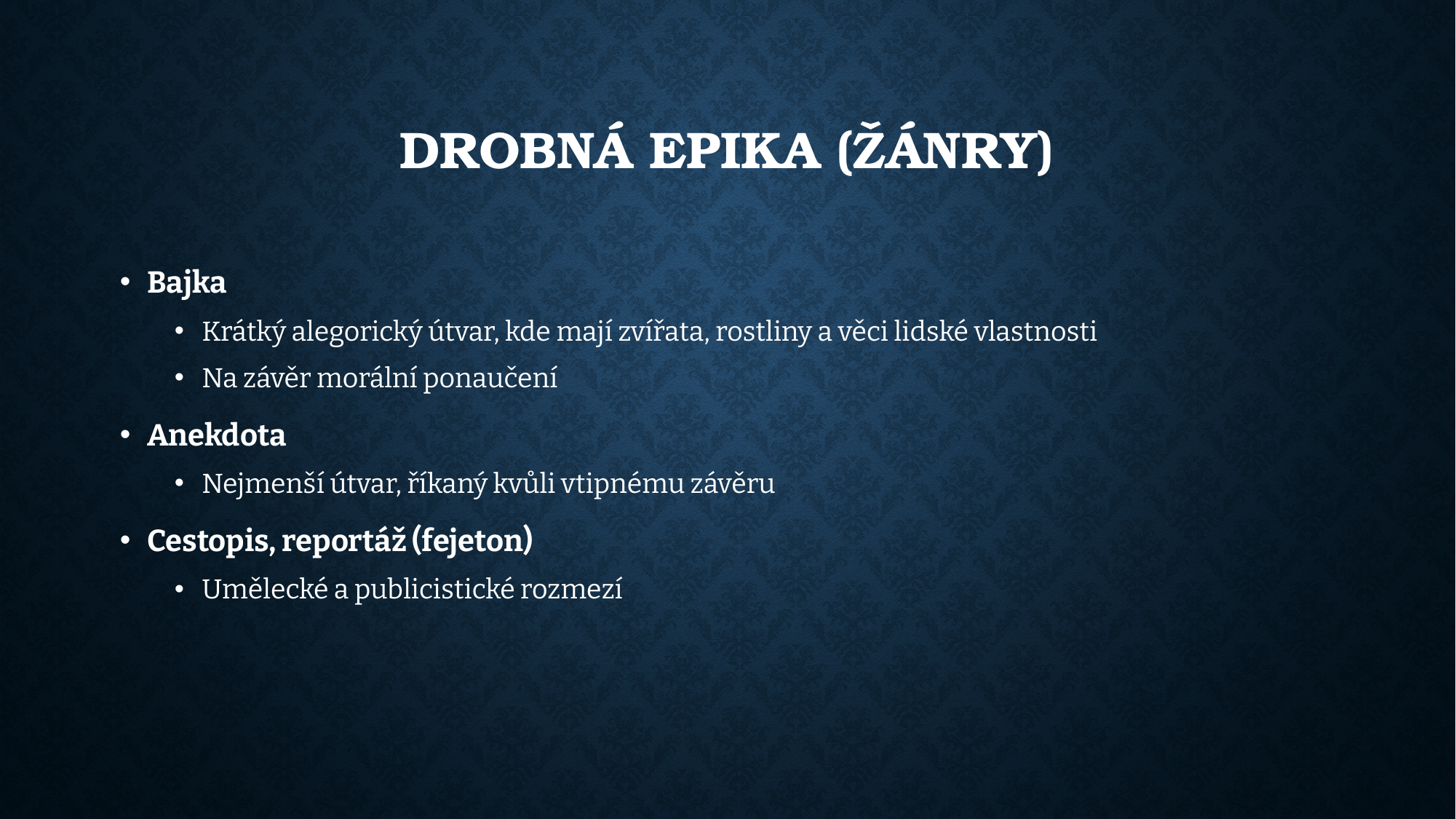

# Drobná epika (žánry)
Bajka
Krátký alegorický útvar, kde mají zvířata, rostliny a věci lidské vlastnosti
Na závěr morální ponaučení
Anekdota
Nejmenší útvar, říkaný kvůli vtipnému závěru
Cestopis, reportáž (fejeton)
Umělecké a publicistické rozmezí